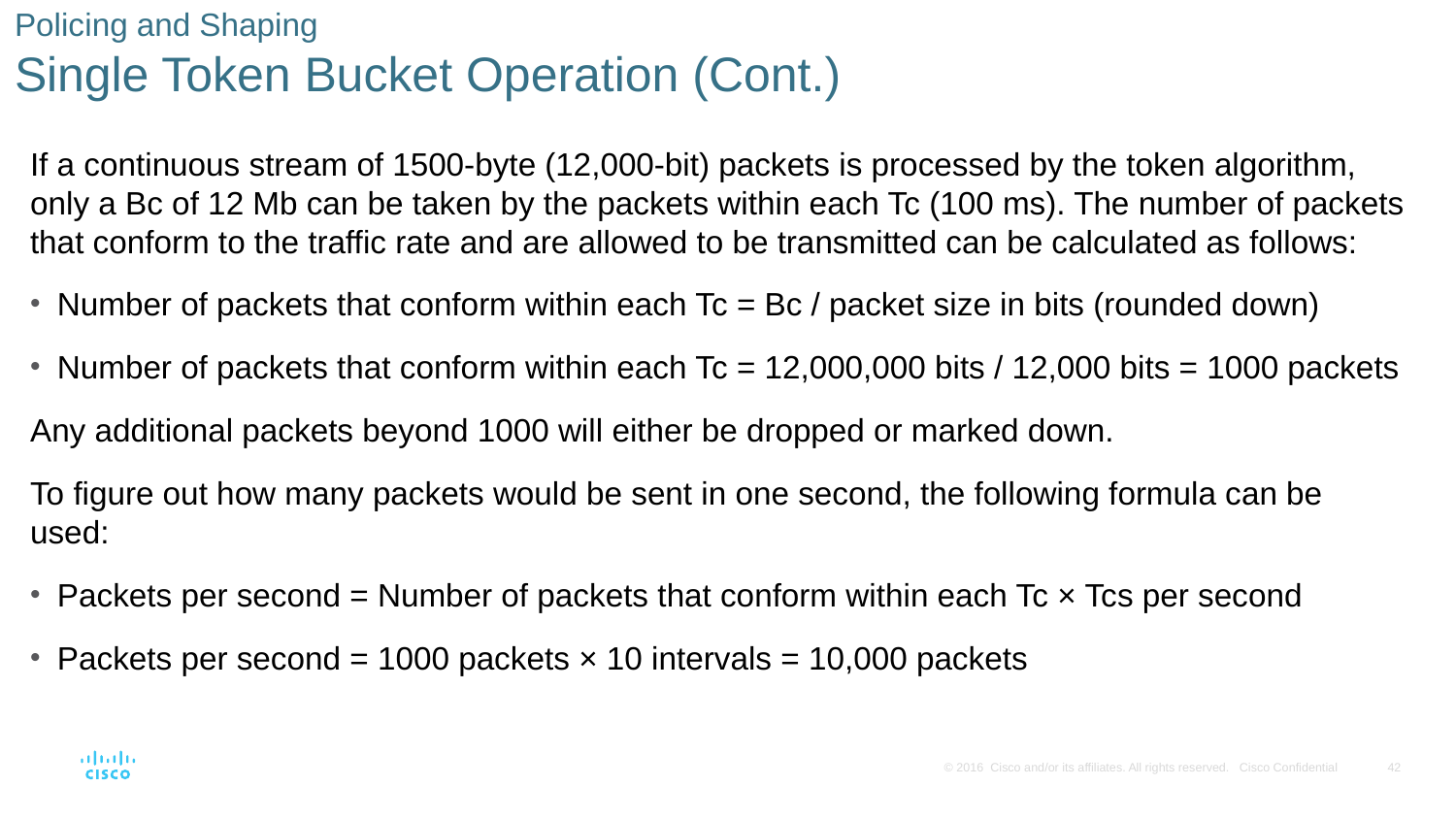

# Policing and Shaping Single Token Bucket Operation (Cont.)
If a continuous stream of 1500-byte (12,000-bit) packets is processed by the token algorithm, only a Bc of 12 Mb can be taken by the packets within each Tc (100 ms). The number of packets that conform to the traffic rate and are allowed to be transmitted can be calculated as follows:
Number of packets that conform within each Tc = Bc / packet size in bits (rounded down)
Number of packets that conform within each Tc = 12,000,000 bits / 12,000 bits = 1000 packets
Any additional packets beyond 1000 will either be dropped or marked down.
To figure out how many packets would be sent in one second, the following formula can be used:
Packets per second = Number of packets that conform within each Tc × Tcs per second
Packets per second = 1000 packets × 10 intervals = 10,000 packets